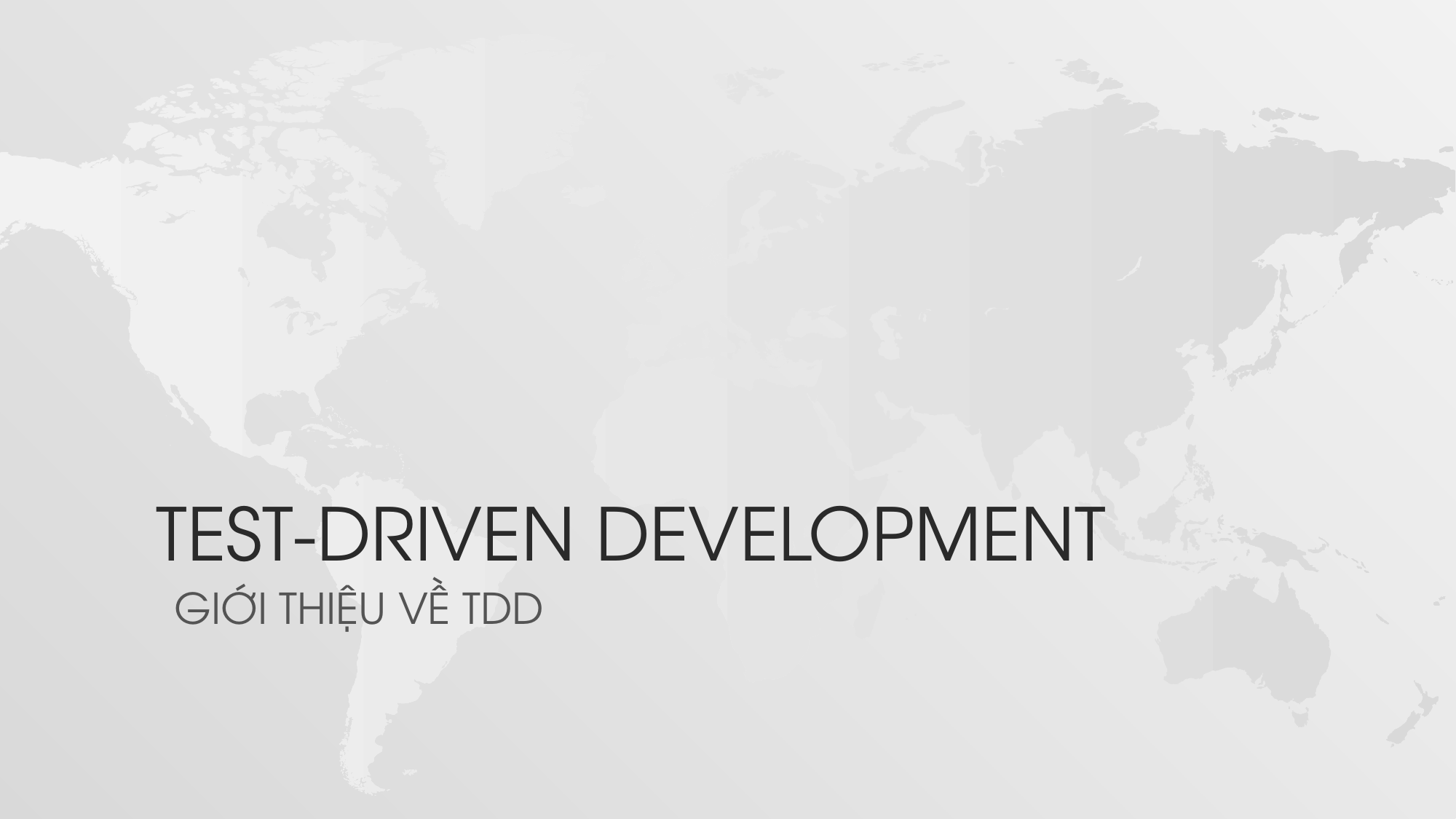

# TEST-DRIVEN DEVELOPMENT
GIỚI THIỆU VỀ TDD